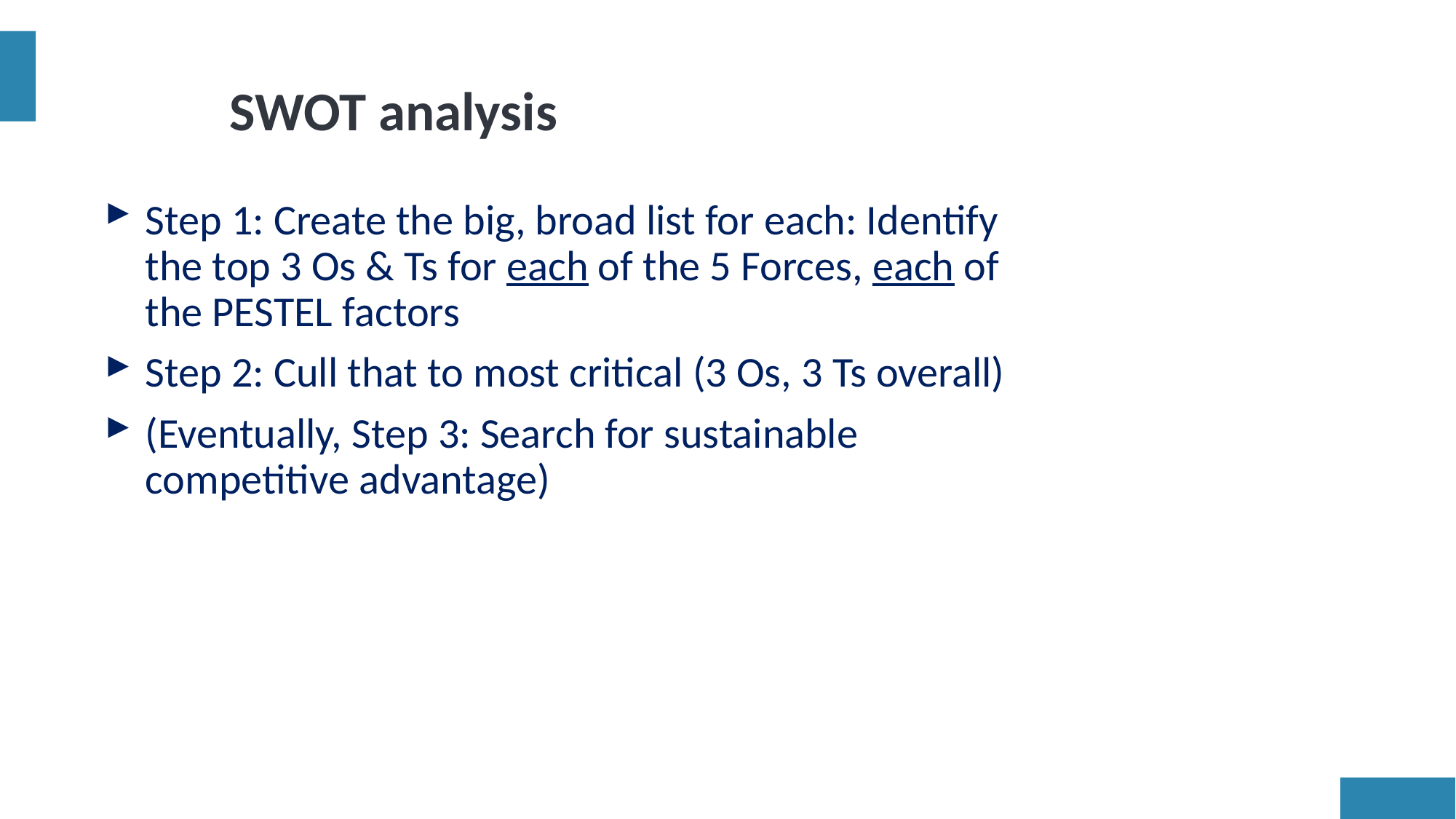

SWOT analysis
Step 1: Create the big, broad list for each: Identify the top 3 Os & Ts for each of the 5 Forces, each of the PESTEL factors
Step 2: Cull that to most critical (3 Os, 3 Ts overall)
(Eventually, Step 3: Search for sustainable competitive advantage)